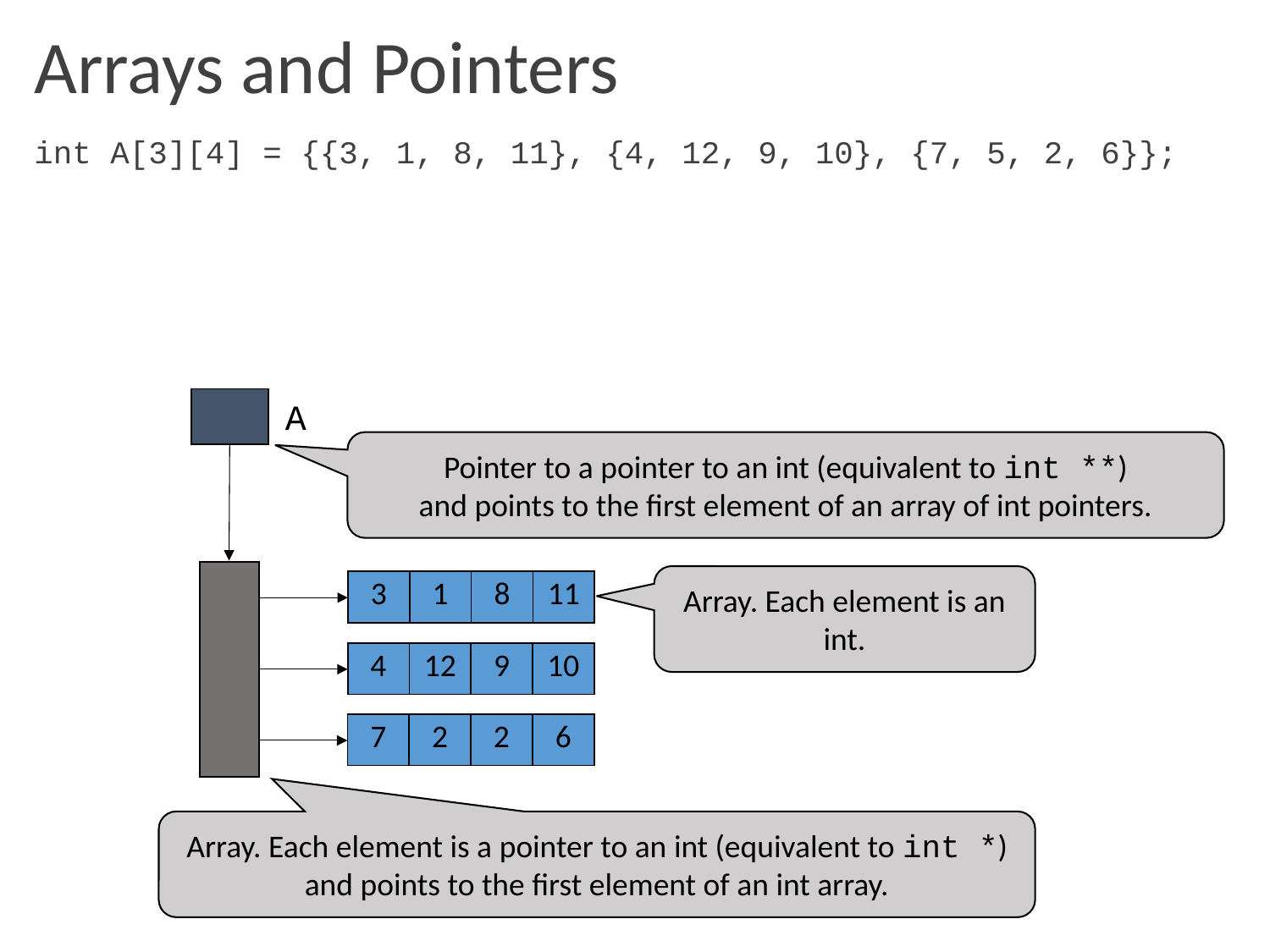

# Arrays and Pointers
int A[3][4] = {{3, 1, 8, 11}, {4, 12, 9, 10}, {7, 5, 2, 6}};

A
Pointer to a pointer to an int (equivalent to int **)
and points to the first element of an array of int pointers.
|  |
| --- |
|  |
|  |
Array. Each element is an int.
| 3 | 1 | 8 | 11 |
| --- | --- | --- | --- |
| 4 | 12 | 9 | 10 |
| --- | --- | --- | --- |
| 7 | 2 | 2 | 6 |
| --- | --- | --- | --- |
Array. Each element is a pointer to an int (equivalent to int *)
and points to the first element of an int array.